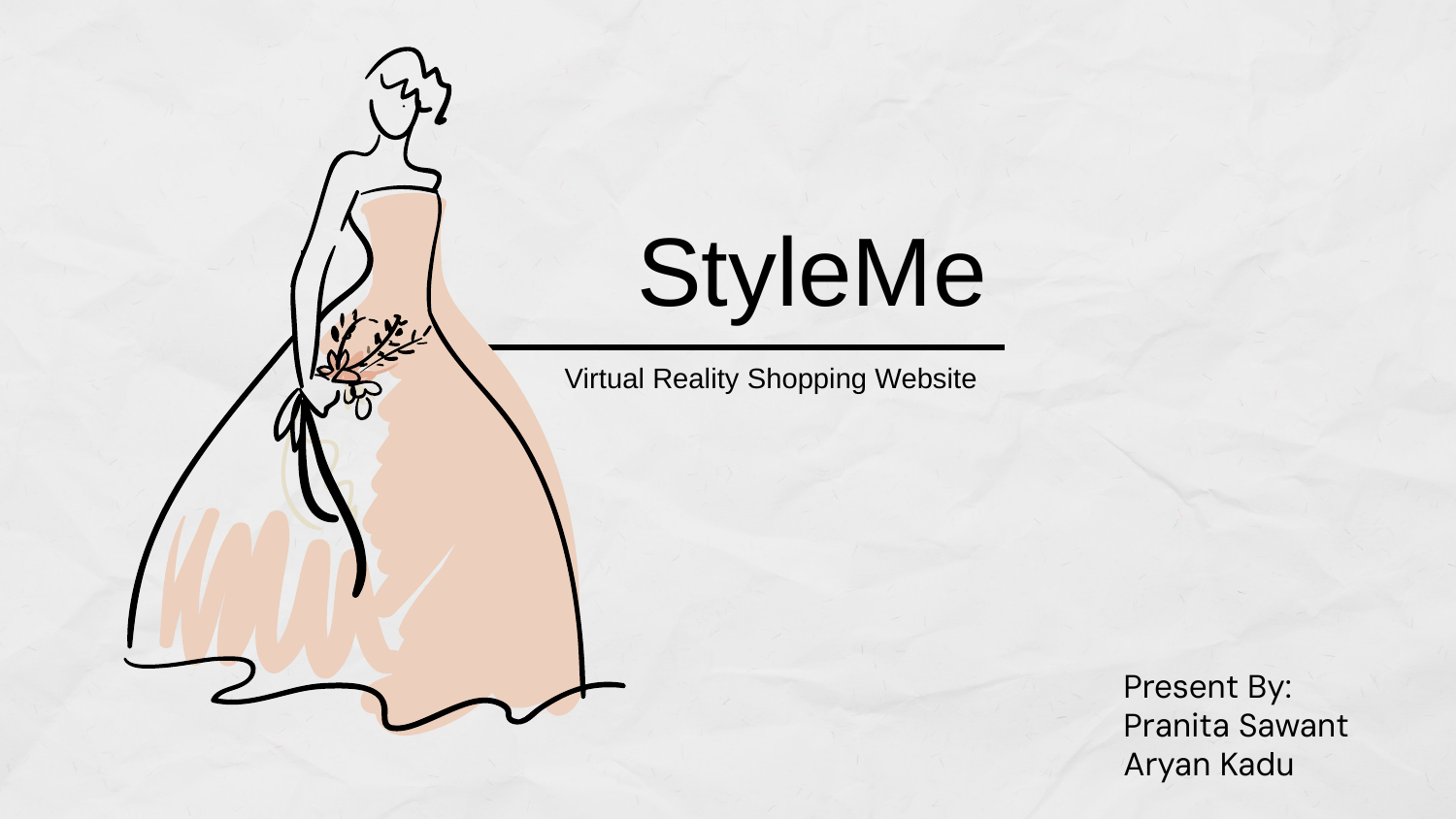

# StyleMe
Virtual Reality Shopping Website
Present By:
Pranita Sawant
Aryan Kadu